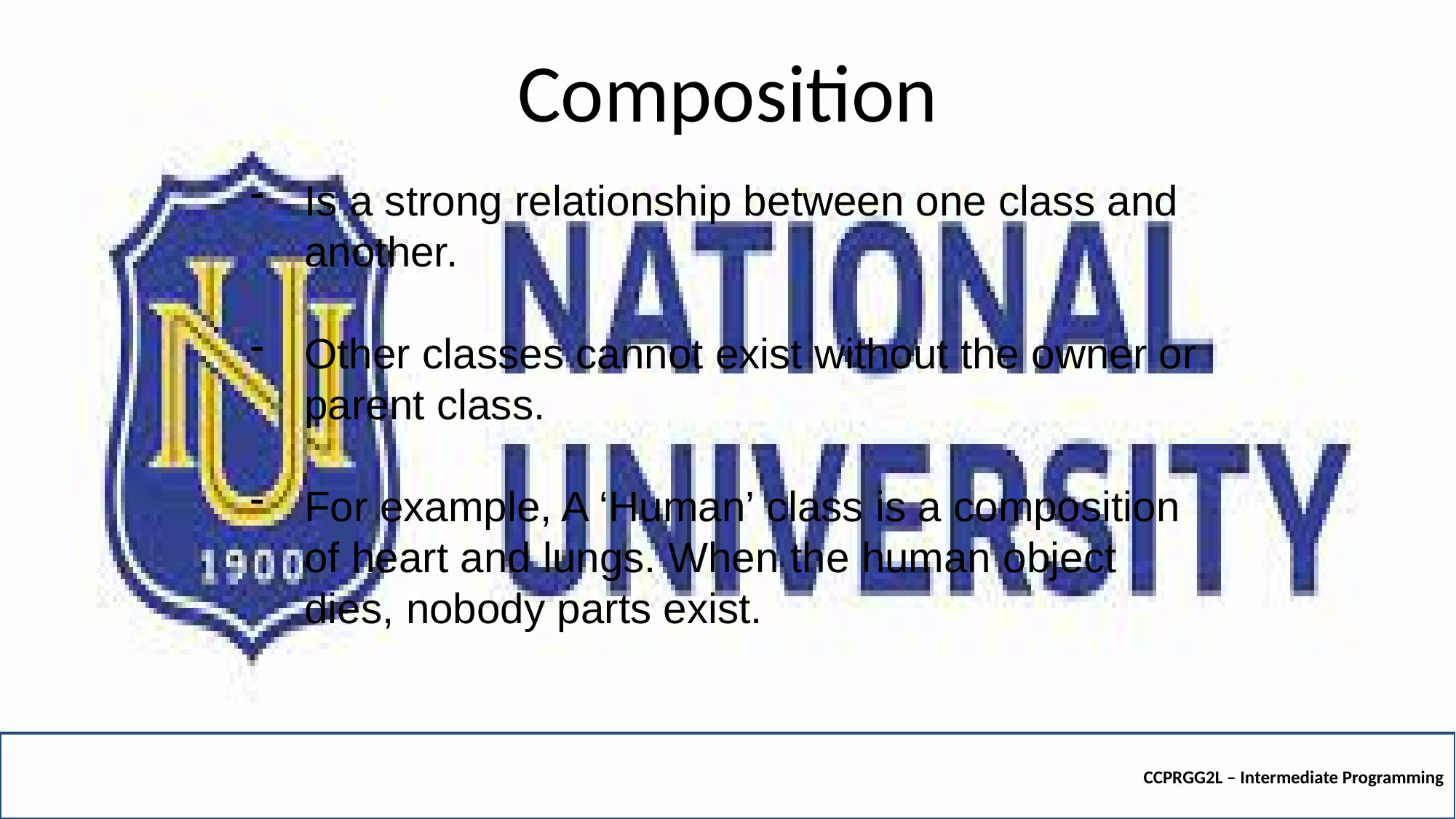

# Composition
Is a strong relationship between one class and another.

Other classes cannot exist without the owner or parent class.

For example, A ‘Human’ class is a composition of heart and lungs. When the human object dies, nobody parts exist.

CCPRGG2L – Intermediate Programming